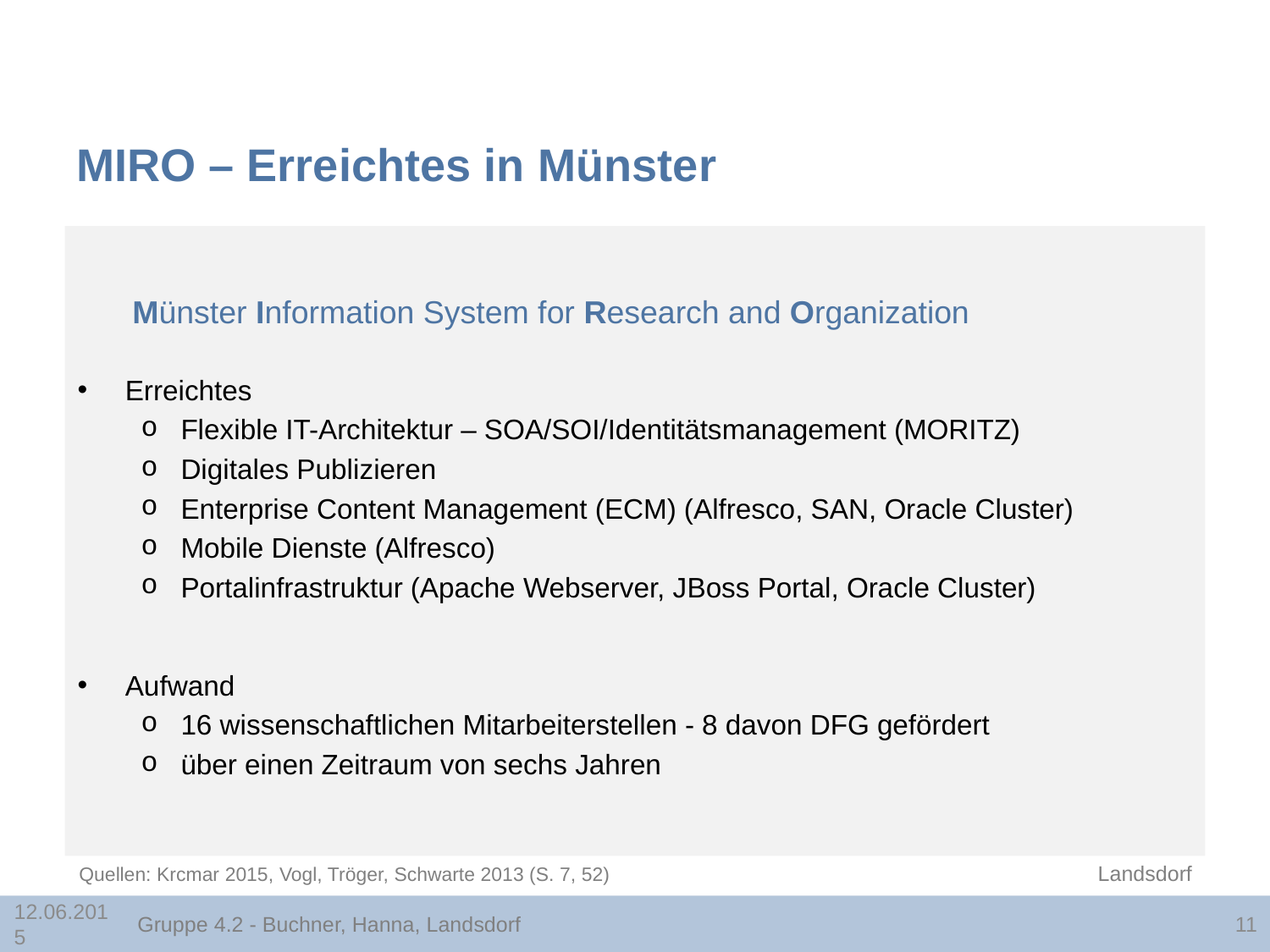

# MIRO – Erreichtes in Münster
Münster Information System for Research and Organization
Erreichtes
Flexible IT-Architektur – SOA/SOI/Identitätsmanagement (MORITZ)
Digitales Publizieren
Enterprise Content Management (ECM) (Alfresco, SAN, Oracle Cluster)
Mobile Dienste (Alfresco)
Portalinfrastruktur (Apache Webserver, JBoss Portal, Oracle Cluster)

Aufwand
16 wissenschaftlichen Mitarbeiterstellen - 8 davon DFG gefördert
über einen Zeitraum von sechs Jahren

Landsdorf
Quellen: Krcmar 2015, Vogl, Tröger, Schwarte 2013 (S. 7, 52)
Gruppe 4.2 - Buchner, Hanna, Landsdorf
12.06.2015
11